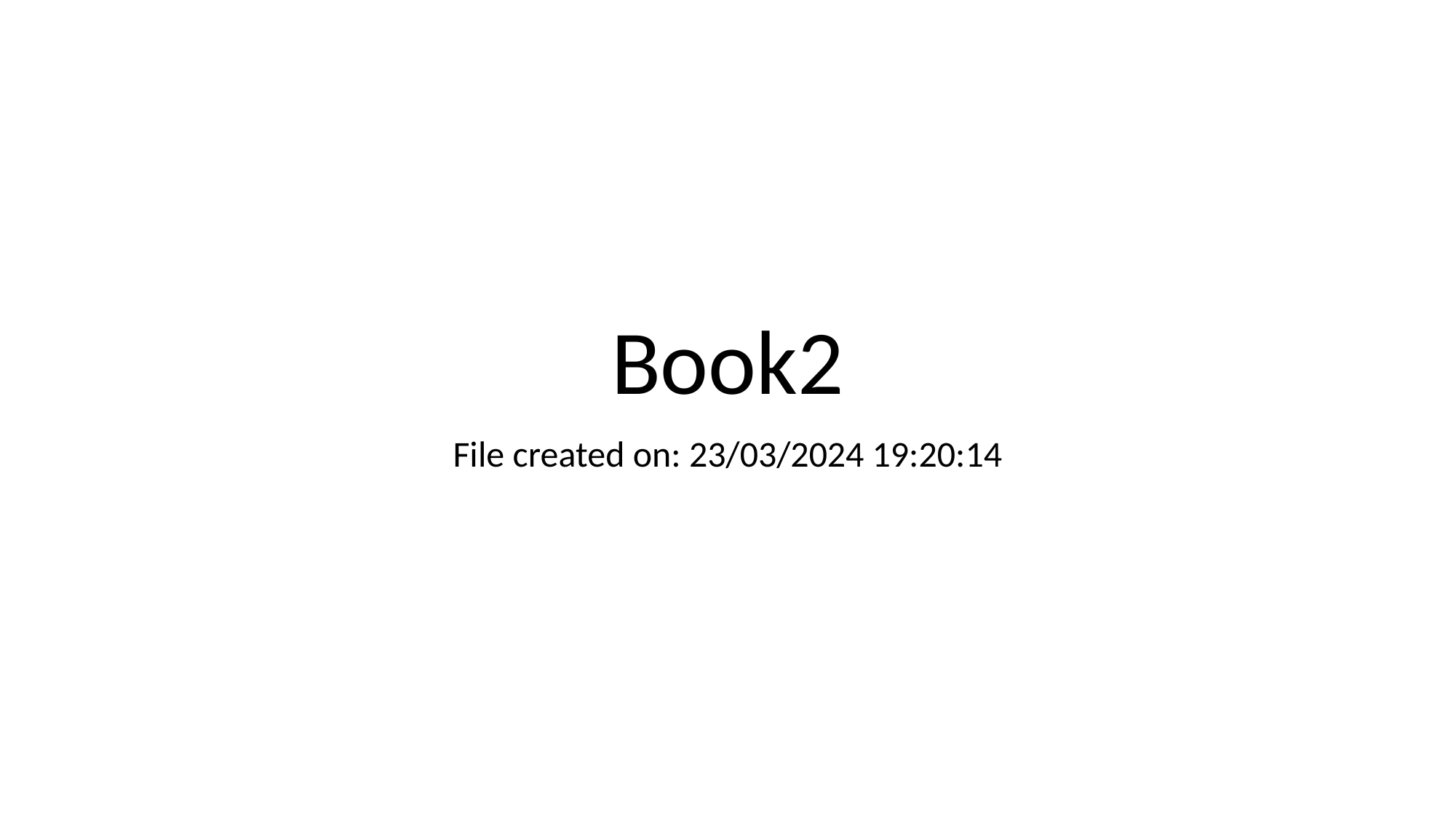

# Book2
File created on: 23/03/2024 19:20:14